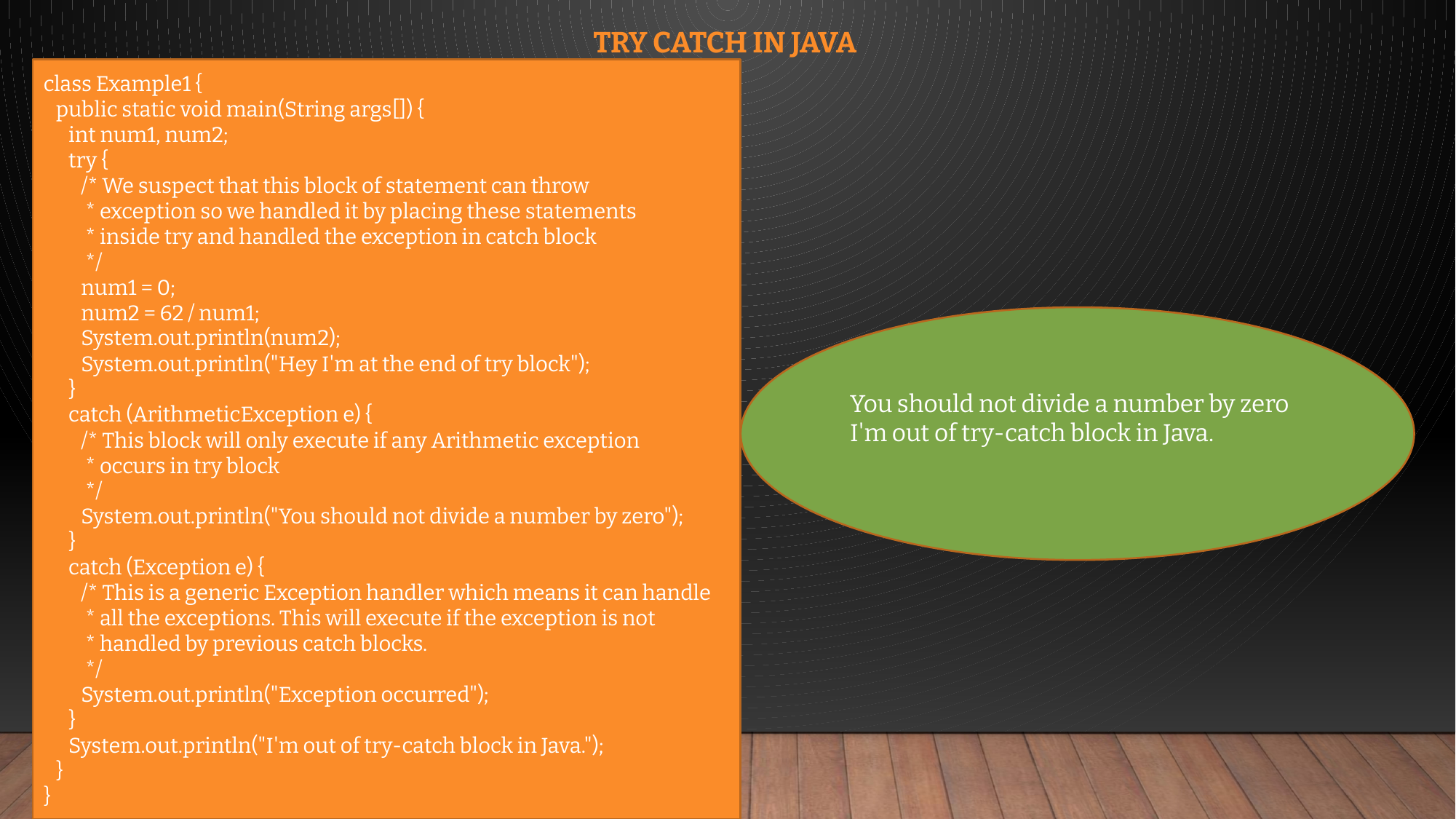

# Try Catch in Java
class Example1 {
   public static void main(String args[]) {
      int num1, num2;
      try {
         /* We suspect that this block of statement can throw
          * exception so we handled it by placing these statements
          * inside try and handled the exception in catch block
          */
         num1 = 0;
         num2 = 62 / num1;
         System.out.println(num2);
         System.out.println("Hey I'm at the end of try block");
      }
      catch (ArithmeticException e) {
         /* This block will only execute if any Arithmetic exception
          * occurs in try block
          */
         System.out.println("You should not divide a number by zero");
      }
      catch (Exception e) {
         /* This is a generic Exception handler which means it can handle
          * all the exceptions. This will execute if the exception is not
          * handled by previous catch blocks.
          */
         System.out.println("Exception occurred");
      }
      System.out.println("I'm out of try-catch block in Java.");
   }
}
You should not divide a number by zero
I'm out of try-catch block in Java.